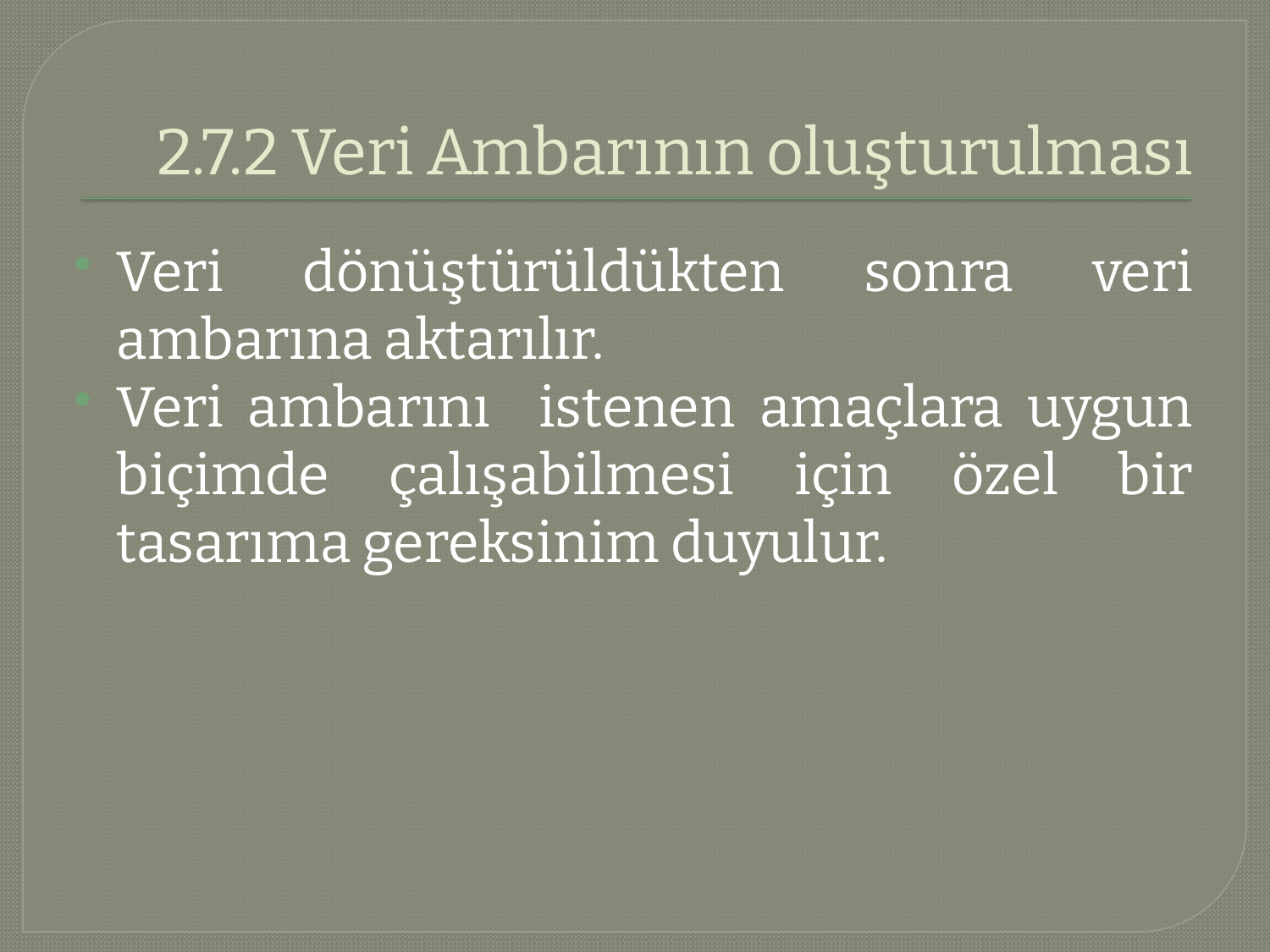

# 2.7.2 Veri Ambarının oluşturulması
Veri dönüştürüldükten sonra veri ambarına aktarılır.
Veri ambarını  istenen amaçlara uygun biçimde çalışabilmesi için özel bir tasarıma gereksinim duyulur.